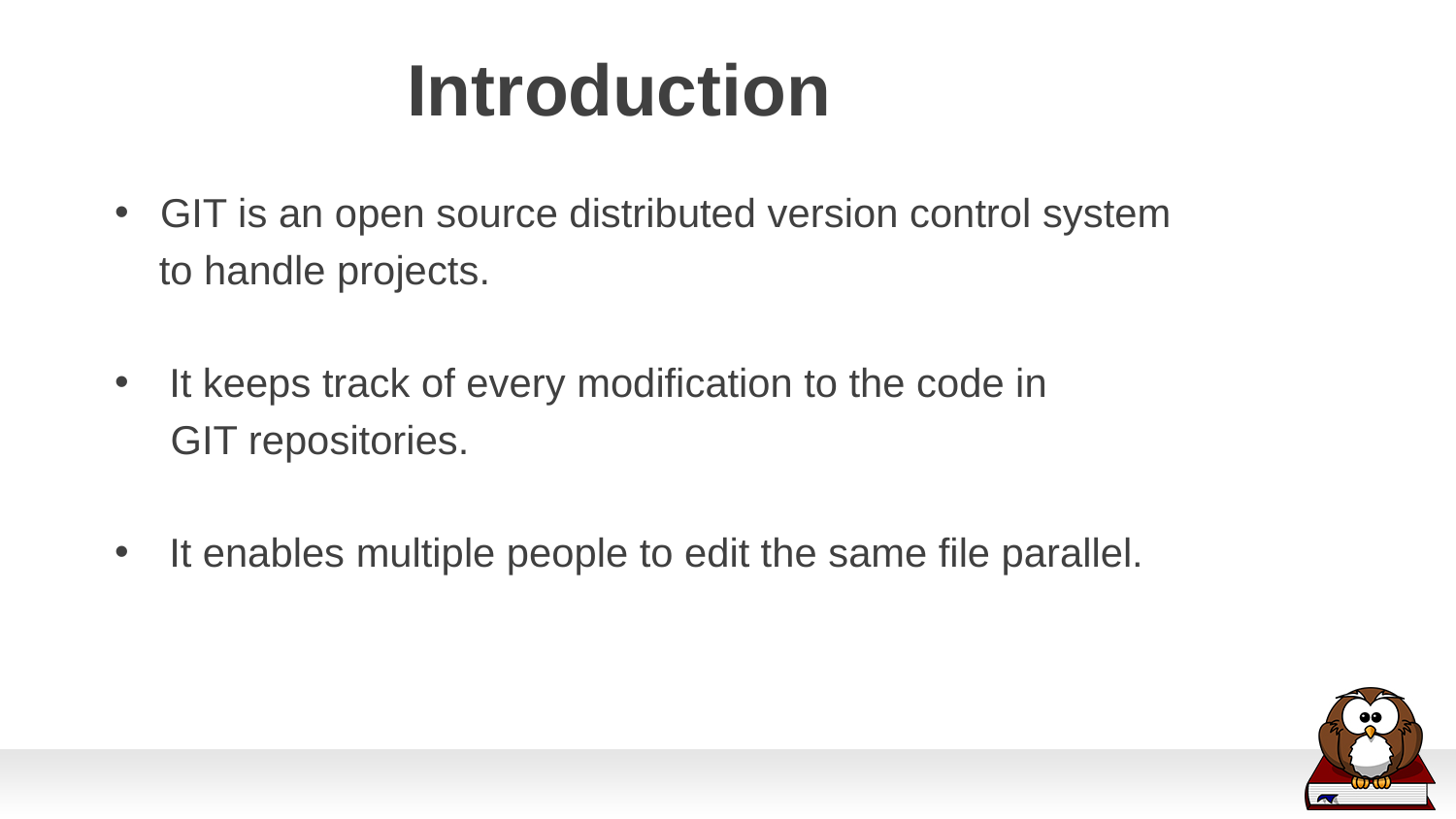

# Introduction
GIT is an open source distributed version control system
    to handle projects.

It keeps track of every modification to the code in
     GIT repositories.

It enables multiple people to edit the same file parallel.